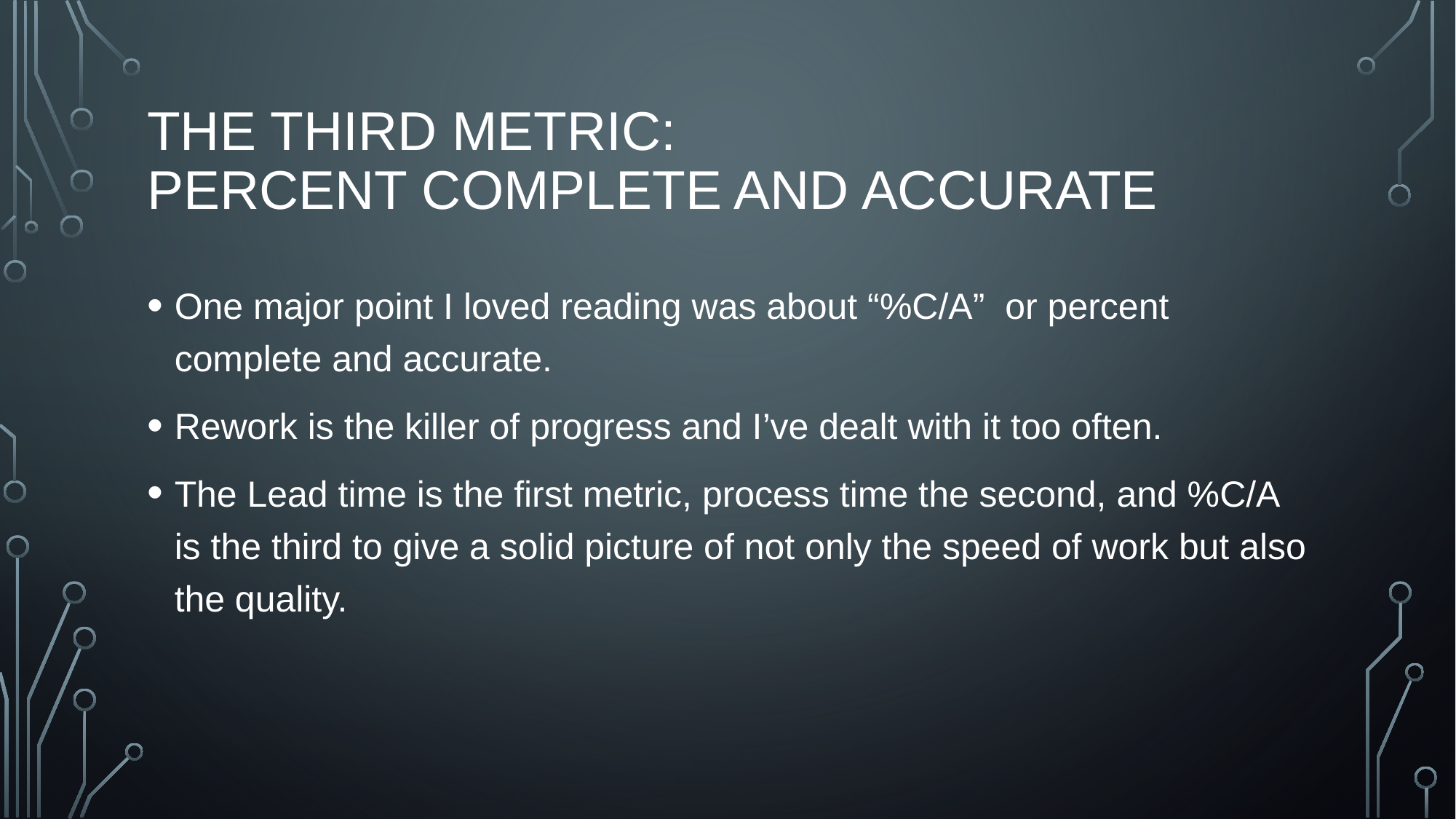

# The Third Metric: Percent complete and accurate
One major point I loved reading was about “%C/A”  or percent complete and accurate.
Rework is the killer of progress and I’ve dealt with it too often.
The Lead time is the first metric, process time the second, and %C/A is the third to give a solid picture of not only the speed of work but also the quality.